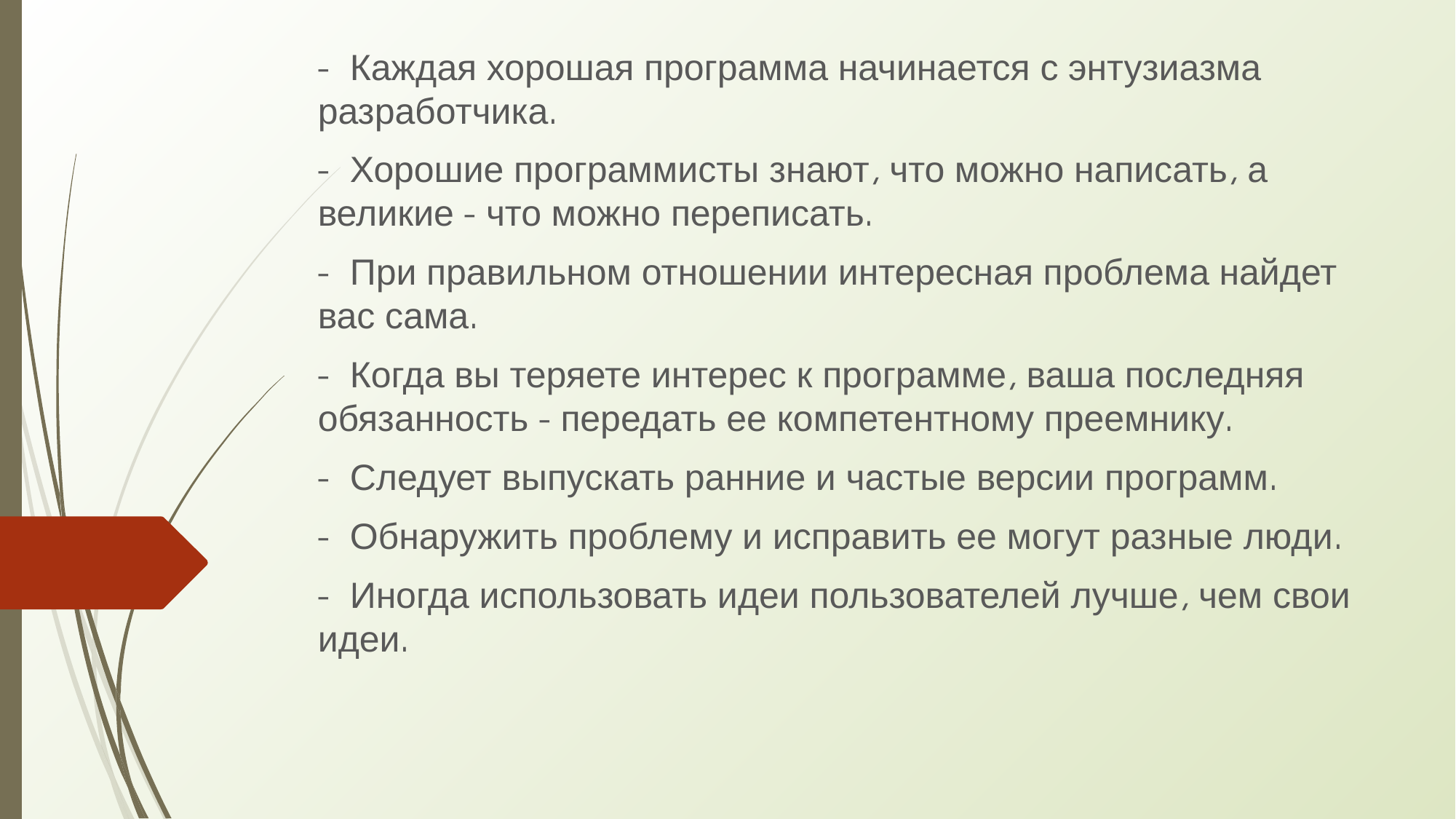

-  Каждая хорошая программа начинается с энтузиазма разработчика.
-  Хорошие программисты знают, что можно написать, а великие - что можно переписать.
-  При правильном отношении интересная проблема найдет вас сама.
-  Когда вы теряете интерес к программе, ваша последняя обязанность - передать ее компетентному преемнику.
-  Следует выпускать ранние и частые версии программ.
-  Обнаружить проблему и исправить ее могут разные люди.
-  Иногда использовать идеи пользователей лучше, чем свои идеи.